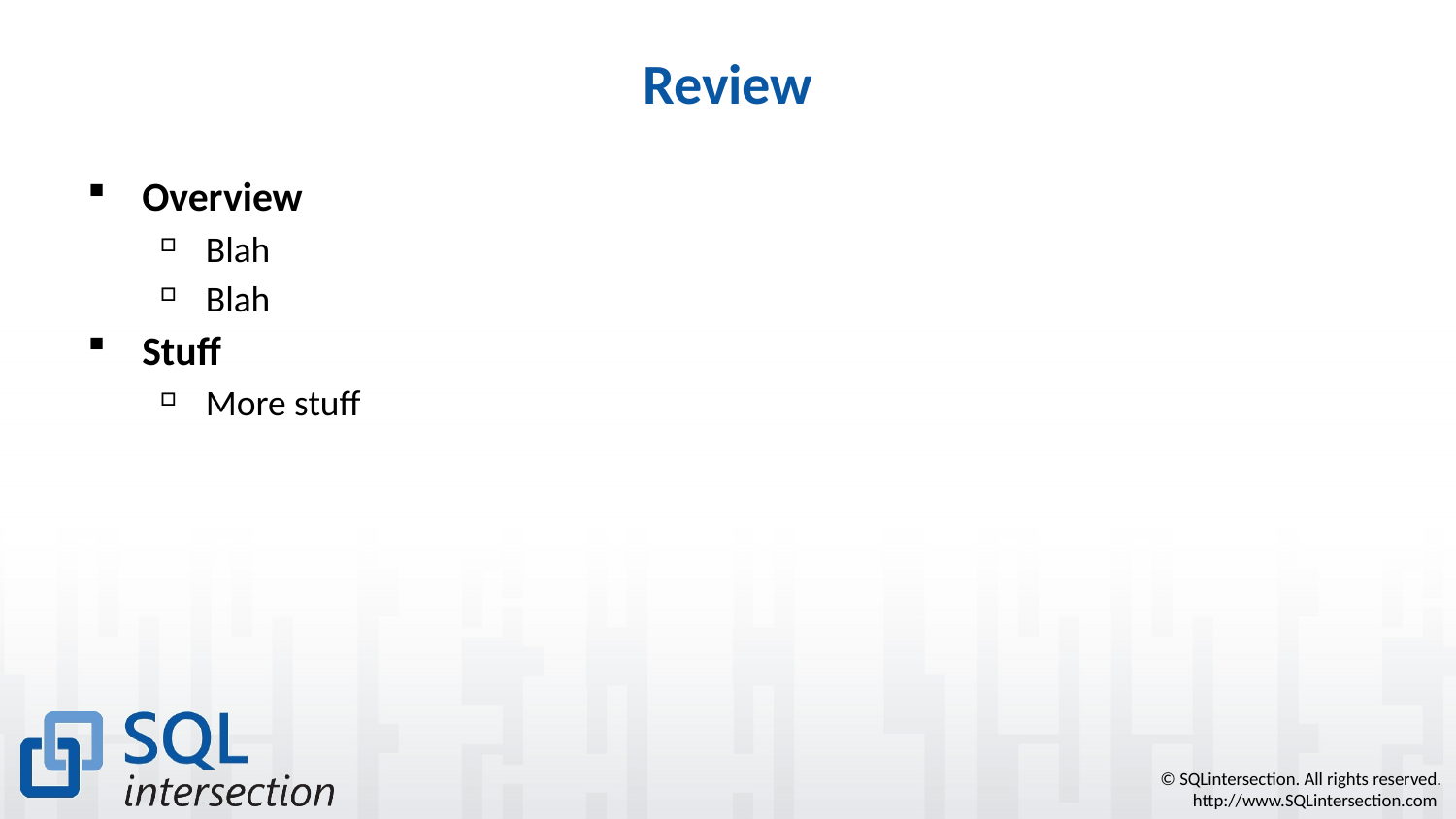

# Review
Overview
Blah
Blah
Stuff
More stuff